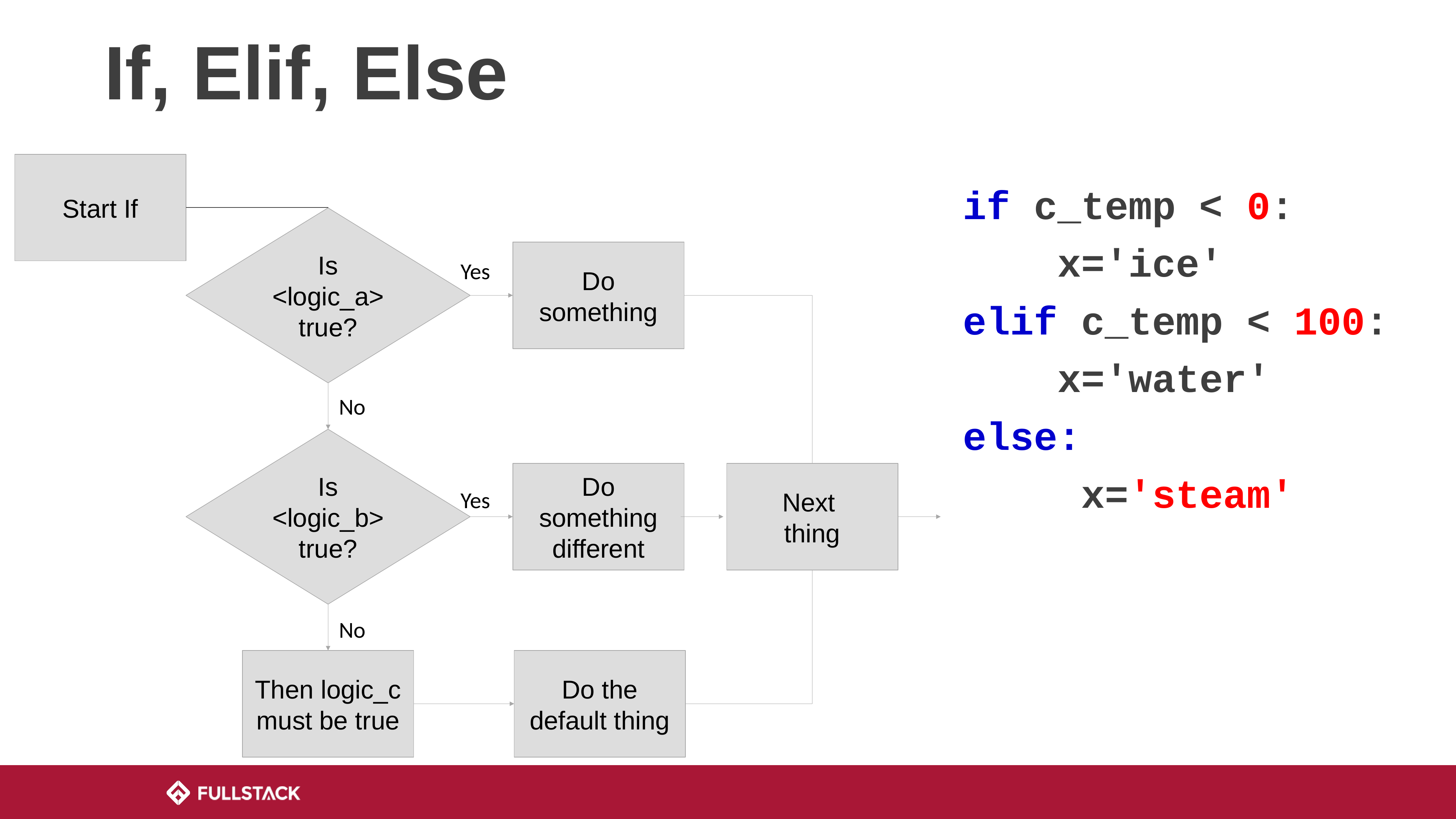

# If, Elif, Else
Start If
if c_temp < 0:
    x='ice'
elif c_temp < 100:
    x='water'
else:
     x='steam'

Is <logic_a> true?
Do something
Yes
No
Is <logic_b> true?
Do something different
Next
thing
Yes
No
Then logic_c must be true
Do the default thing